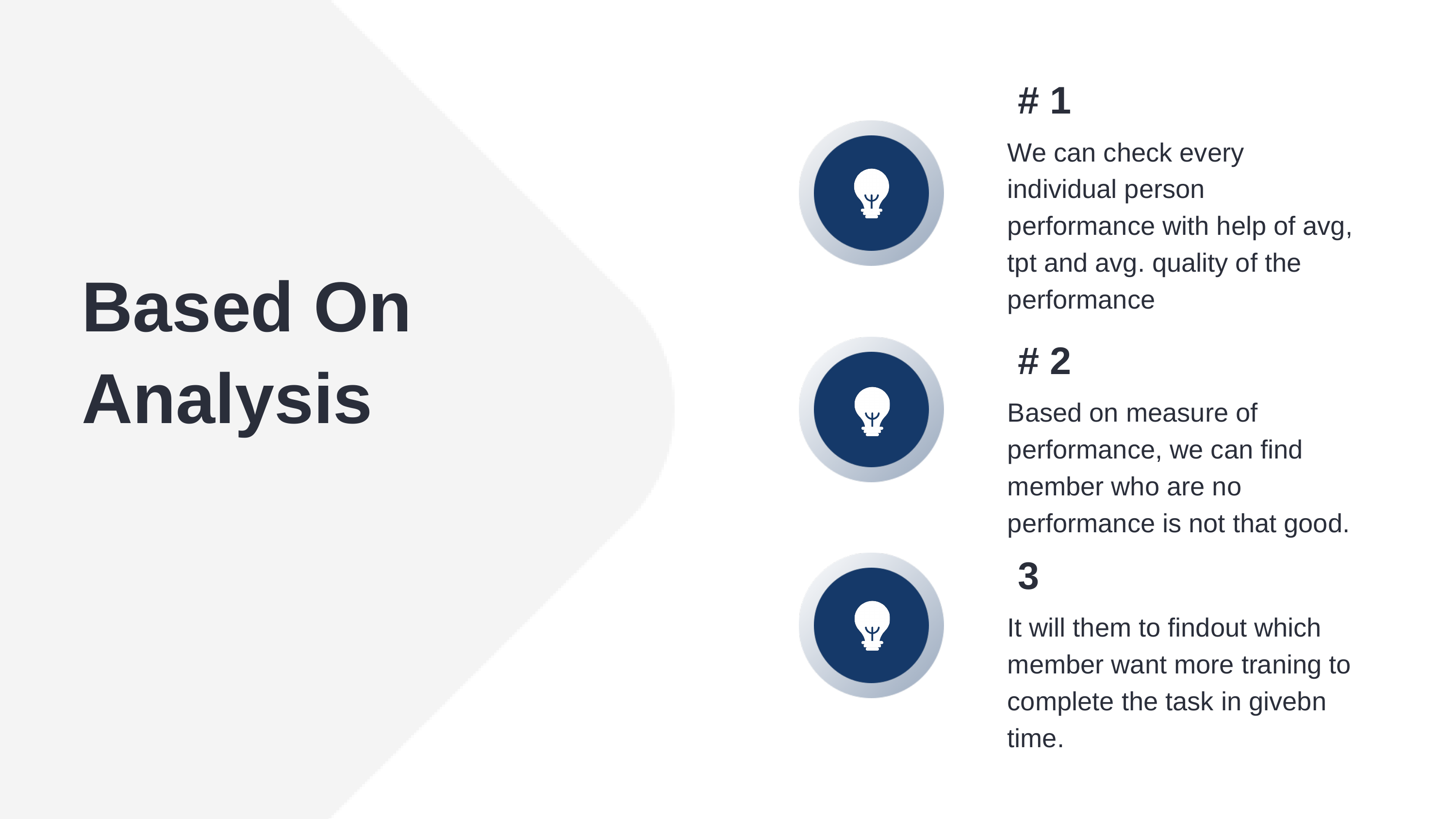

# 1
We can check every individual person performance with help of avg, tpt and avg. quality of the performance

Based On Analysis
 # 2
Based on measure of performance, we can find member who are no performance is not that good.

 3
It will them to findout which member want more traning to complete the task in givebn time.